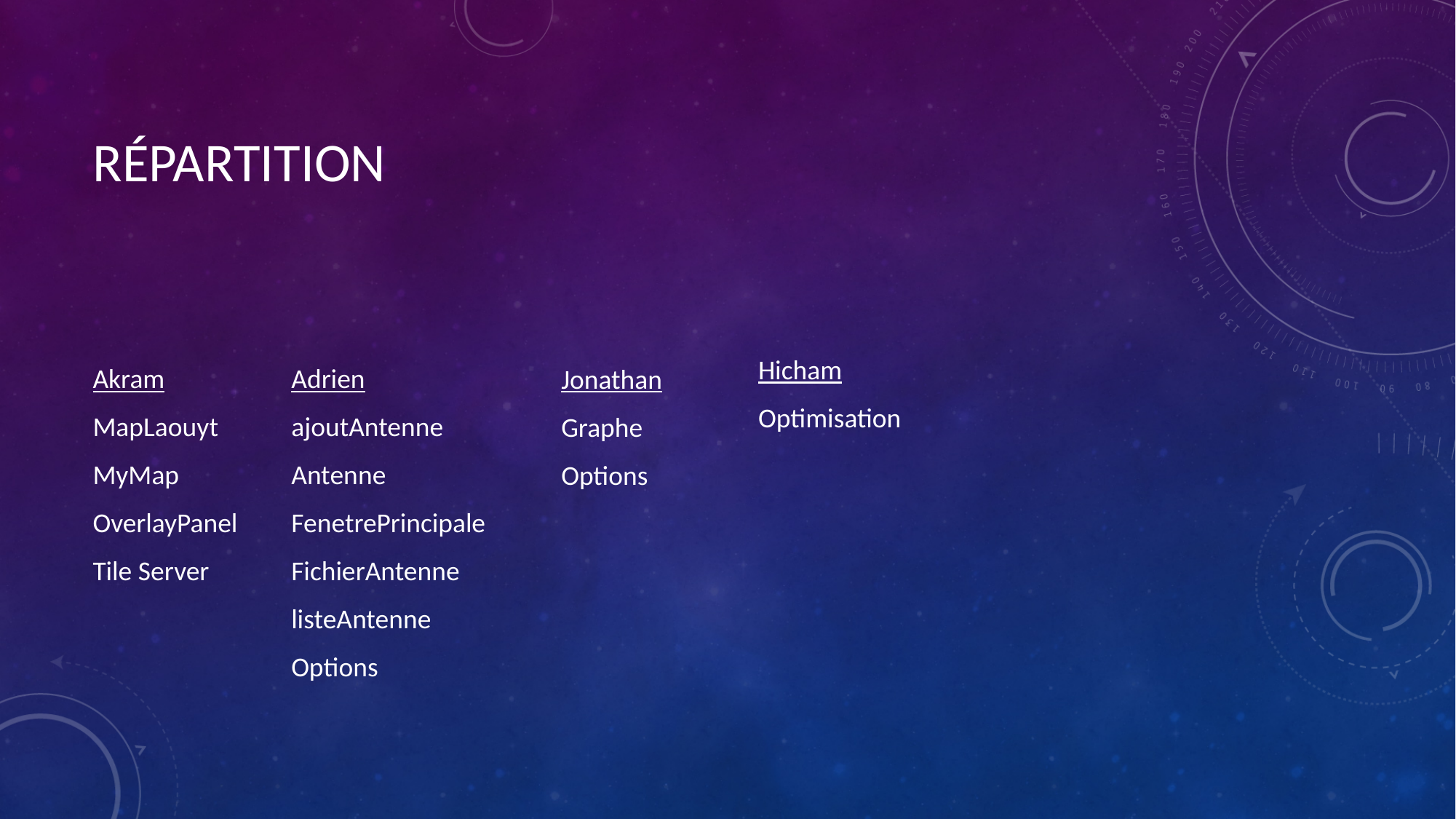

# RépARTITION
Hicham
Optimisation
Jonathan
Graphe
Options
Akram
MapLaouyt
MyMap
OverlayPanel
Tile Server
Adrien
ajoutAntenne
Antenne
FenetrePrincipale
FichierAntenne
listeAntenne
Options